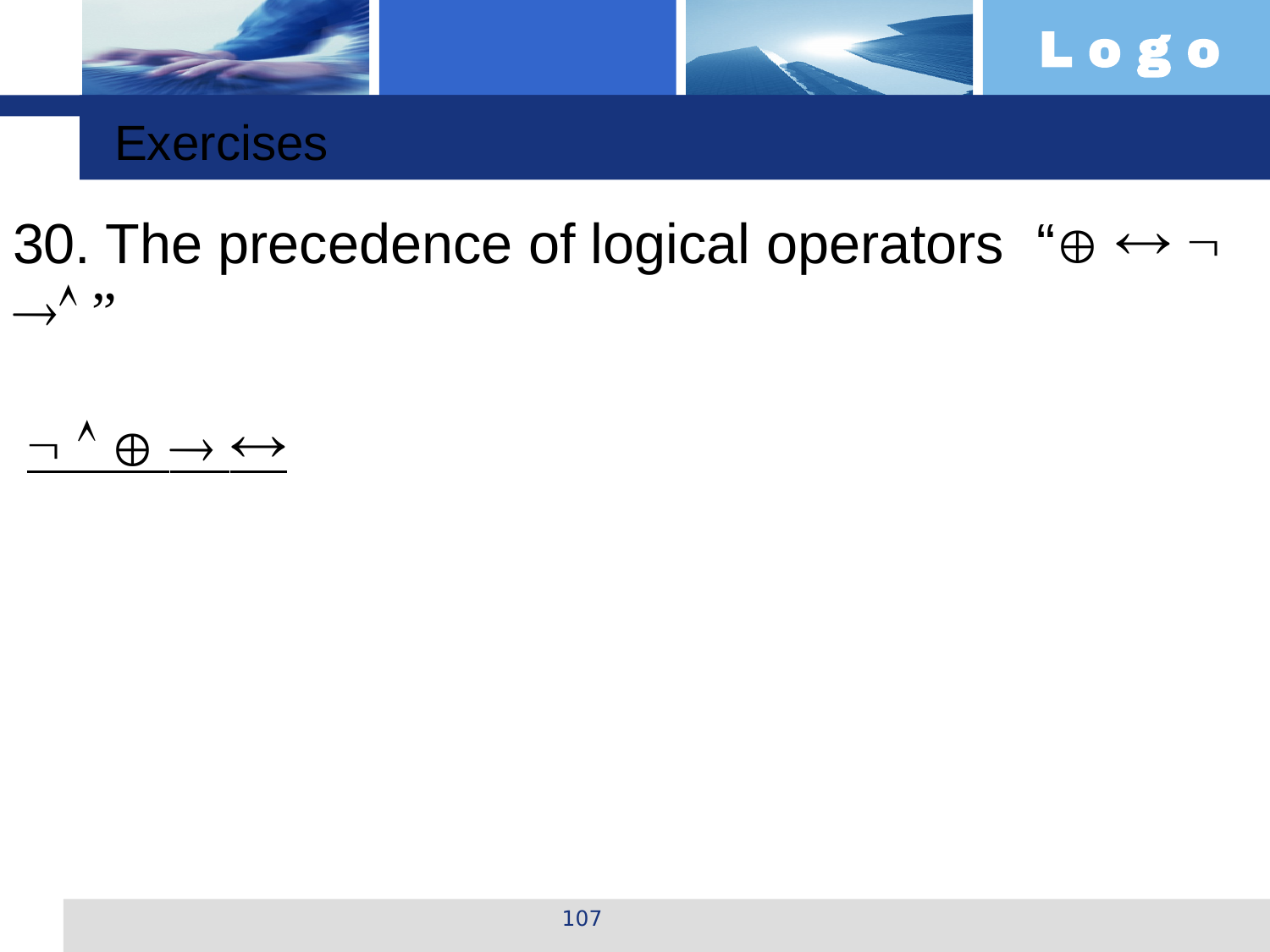

Exercises
30. The precedence of logical operators  “⊕ ↔ ¬ →∧ ”

 ¬ ∧ ⊕ → ↔
107